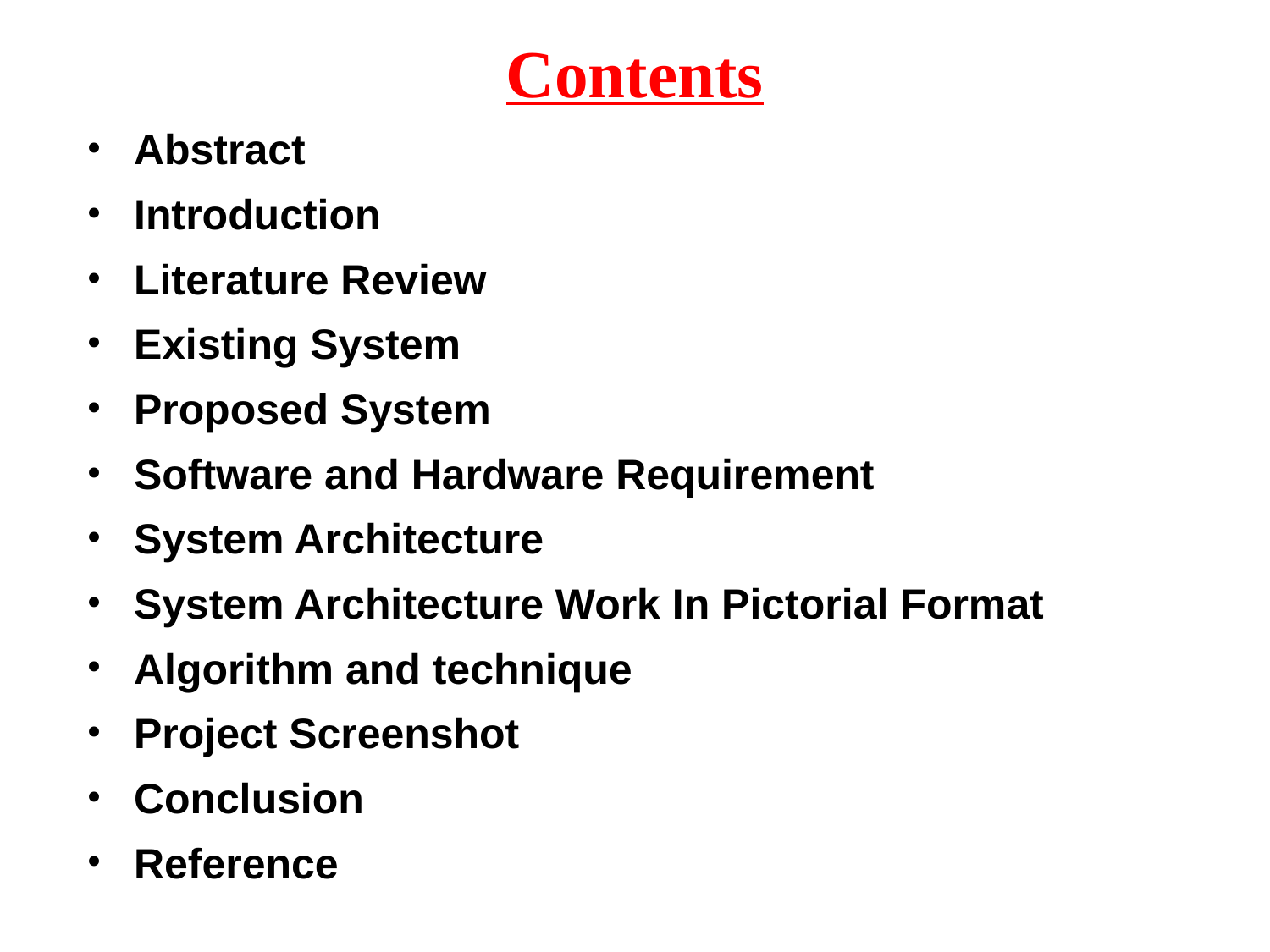

Contents
Abstract
Introduction
Literature Review
Existing System
Proposed System
Software and Hardware Requirement
System Architecture
System Architecture Work In Pictorial Format
Algorithm and technique
Project Screenshot
Conclusion
Reference